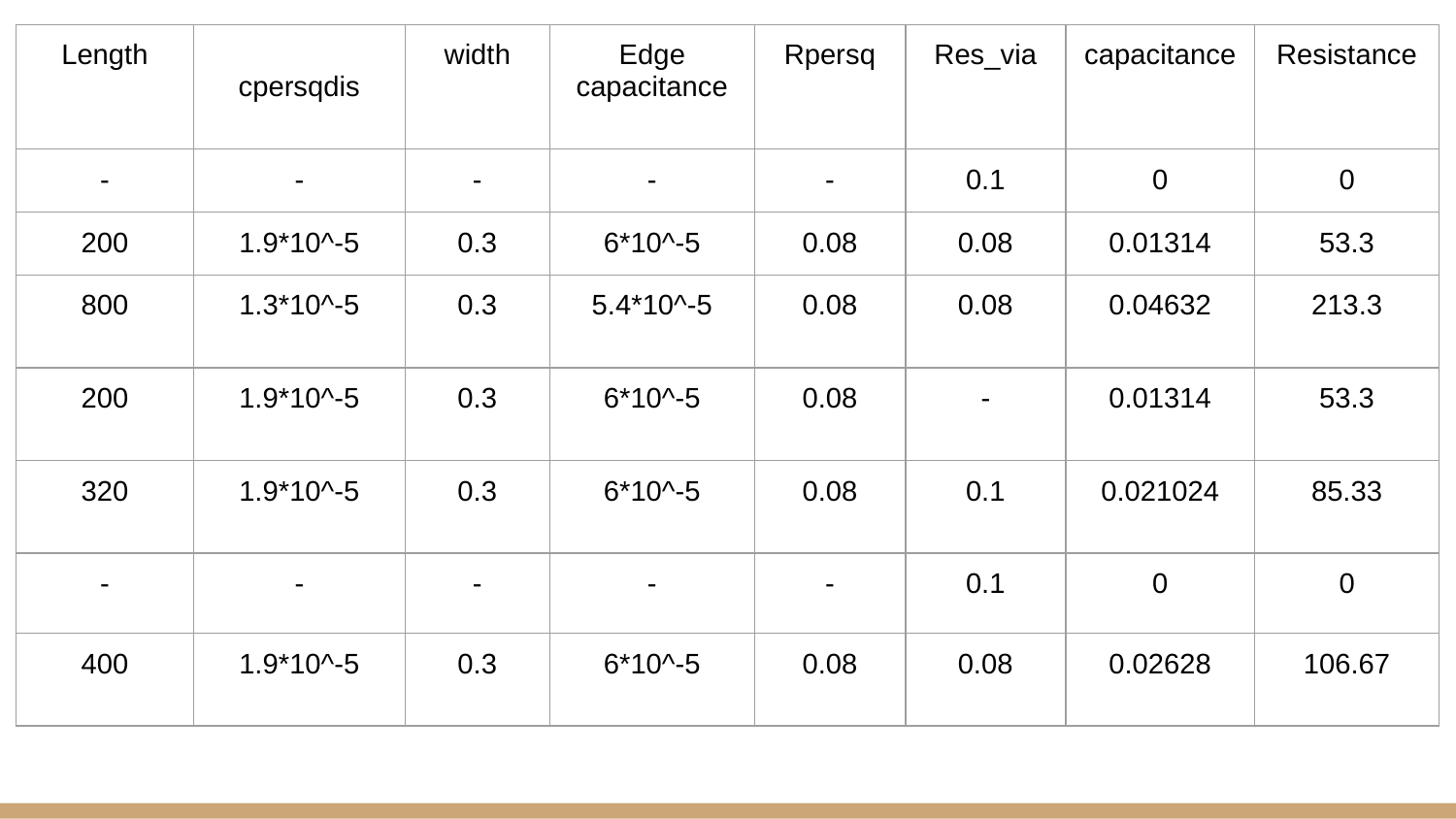

| Length | cpersqdis | width | Edge capacitance | Rpersq | Res\_via | capacitance | Resistance |
| --- | --- | --- | --- | --- | --- | --- | --- |
| - | - | - | - | - | 0.1 | 0 | 0 |
| 200 | 1.9\*10^-5 | 0.3 | 6\*10^-5 | 0.08 | 0.08 | 0.01314 | 53.3 |
| 800 | 1.3\*10^-5 | 0.3 | 5.4\*10^-5 | 0.08 | 0.08 | 0.04632 | 213.3 |
| 200 | 1.9\*10^-5 | 0.3 | 6\*10^-5 | 0.08 | - | 0.01314 | 53.3 |
| 320 | 1.9\*10^-5 | 0.3 | 6\*10^-5 | 0.08 | 0.1 | 0.021024 | 85.33 |
| - | - | - | - | - | 0.1 | 0 | 0 |
| 400 | 1.9\*10^-5 | 0.3 | 6\*10^-5 | 0.08 | 0.08 | 0.02628 | 106.67 |